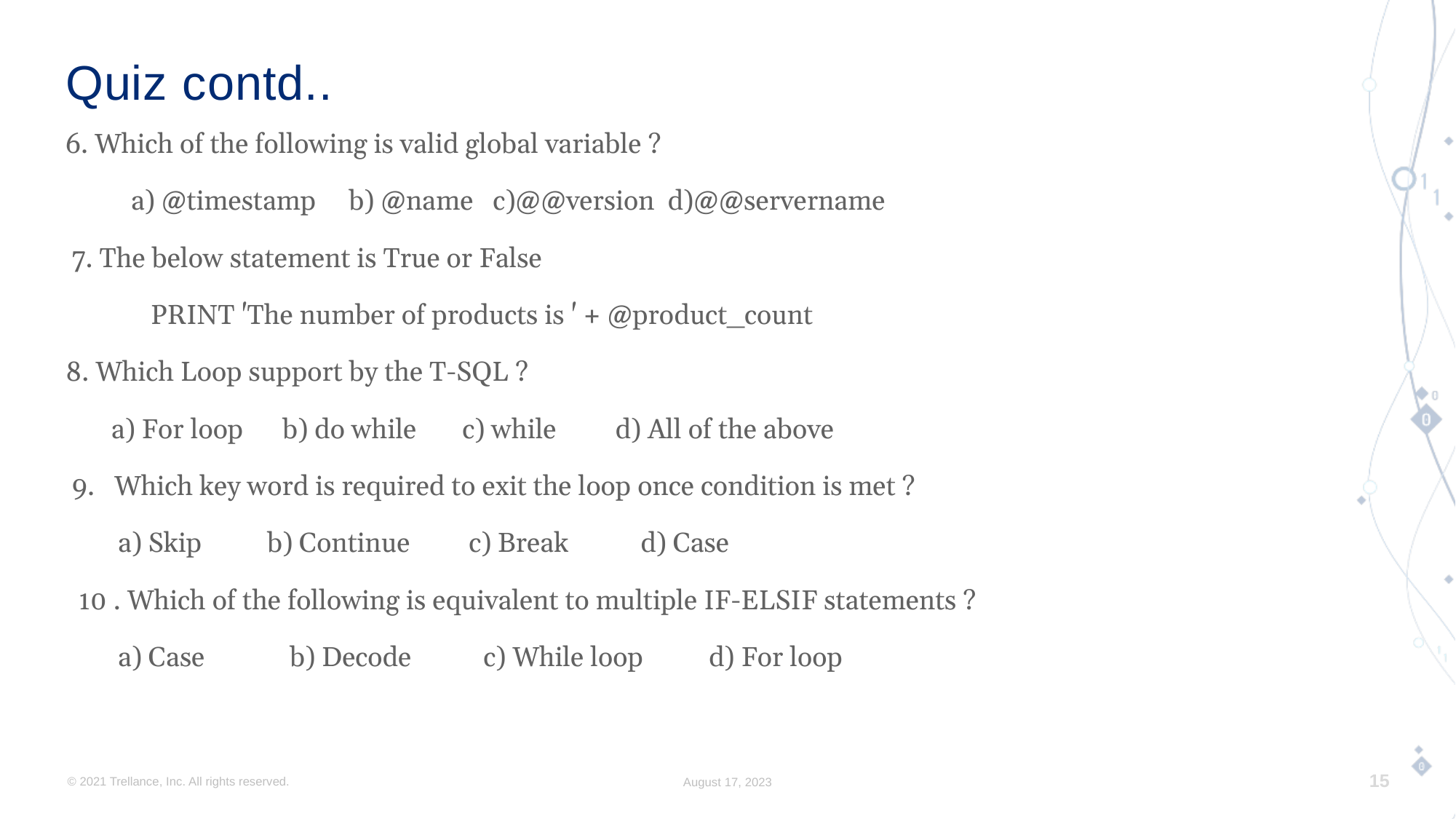

# Quiz contd..
6. Which of the following is valid global variable ?
          a) @timestamp     b) @name   c)@@version  d)@@servername
 7. The below statement is True or False
             PRINT 'The number of products is ' + @product_count
8. Which Loop support by the T-SQL ?
       a) For loop      b) do while       c) while         d) All of the above
 9.   Which key word is required to exit the loop once condition is met ?
        a) Skip          b) Continue         c) Break           d) Case
  10 . Which of the following is equivalent to multiple IF-ELSIF statements ?
        a) Case             b) Decode           c) While loop          d) For loop

© 2021 Trellance, Inc. All rights reserved.
August 17, 2023
15